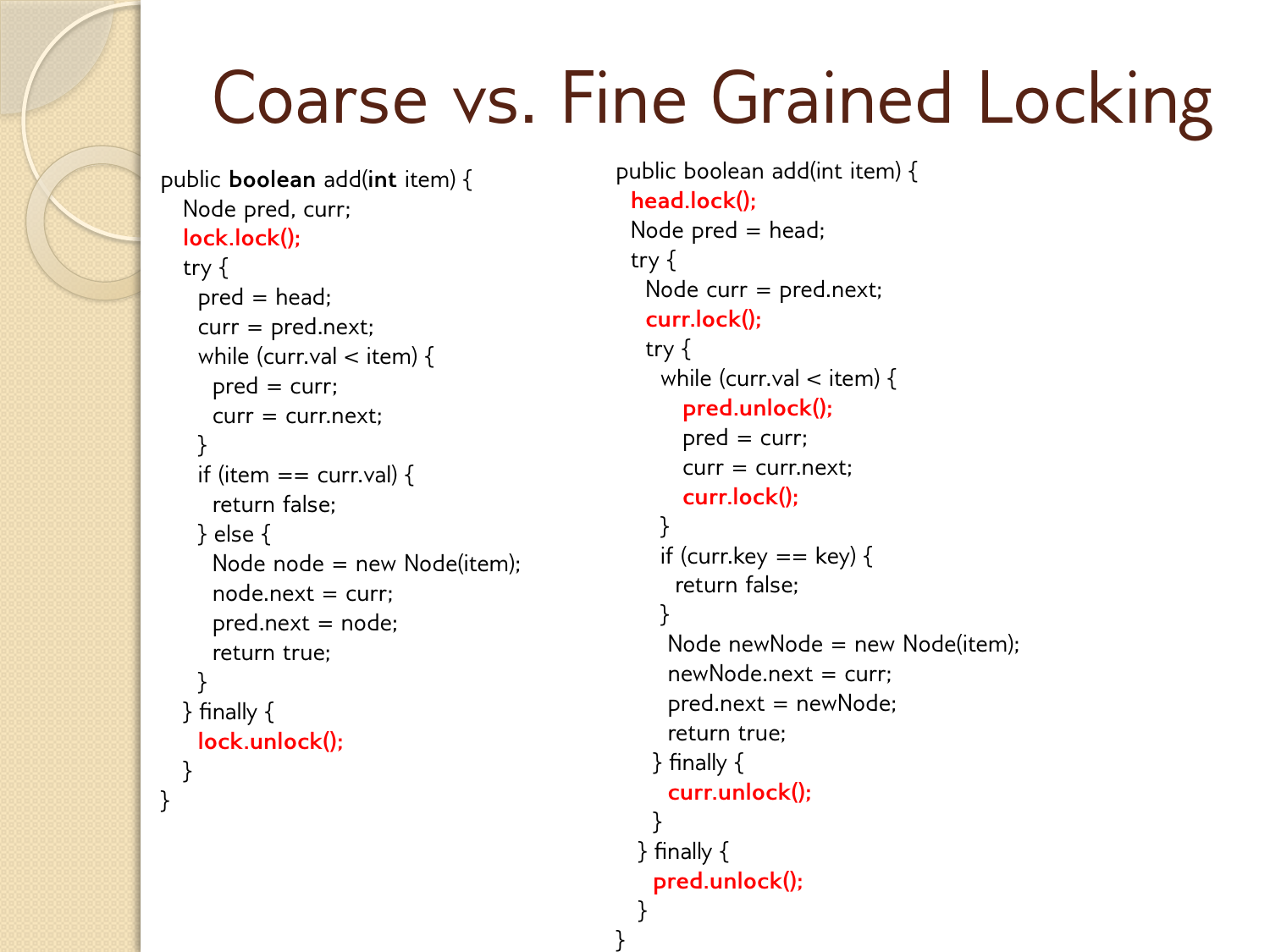

# Coarse vs. Fine Grained Locking
public boolean add(int item) {
  head.lock();
  Node pred = head;
  try {
    Node curr = pred.next;
    curr.lock();
    try {
      while (curr.val < item) {
         pred.unlock();
         pred = curr;
         curr = curr.next;
         curr.lock();
      }
      if (curr.key == key) {
        return false;
      }
       Node newNode = new Node(item);
       newNode.next = curr;
       pred.next = newNode;
       return true;
     } finally {
       curr.unlock();
     }
   } finally {
     pred.unlock();
   }
}

public boolean add(int item) {
   Node pred, curr;
   lock.lock();
   try {
     pred = head;
     curr = pred.next;
     while (curr.val < item) {
       pred = curr;
       curr = curr.next;
     }
     if (item == curr.val) {
       return false;
     } else {
       Node node = new Node(item);
       node.next = curr;
       pred.next = node;
       return true;
     }
   } finally {
     lock.unlock();
   }
}